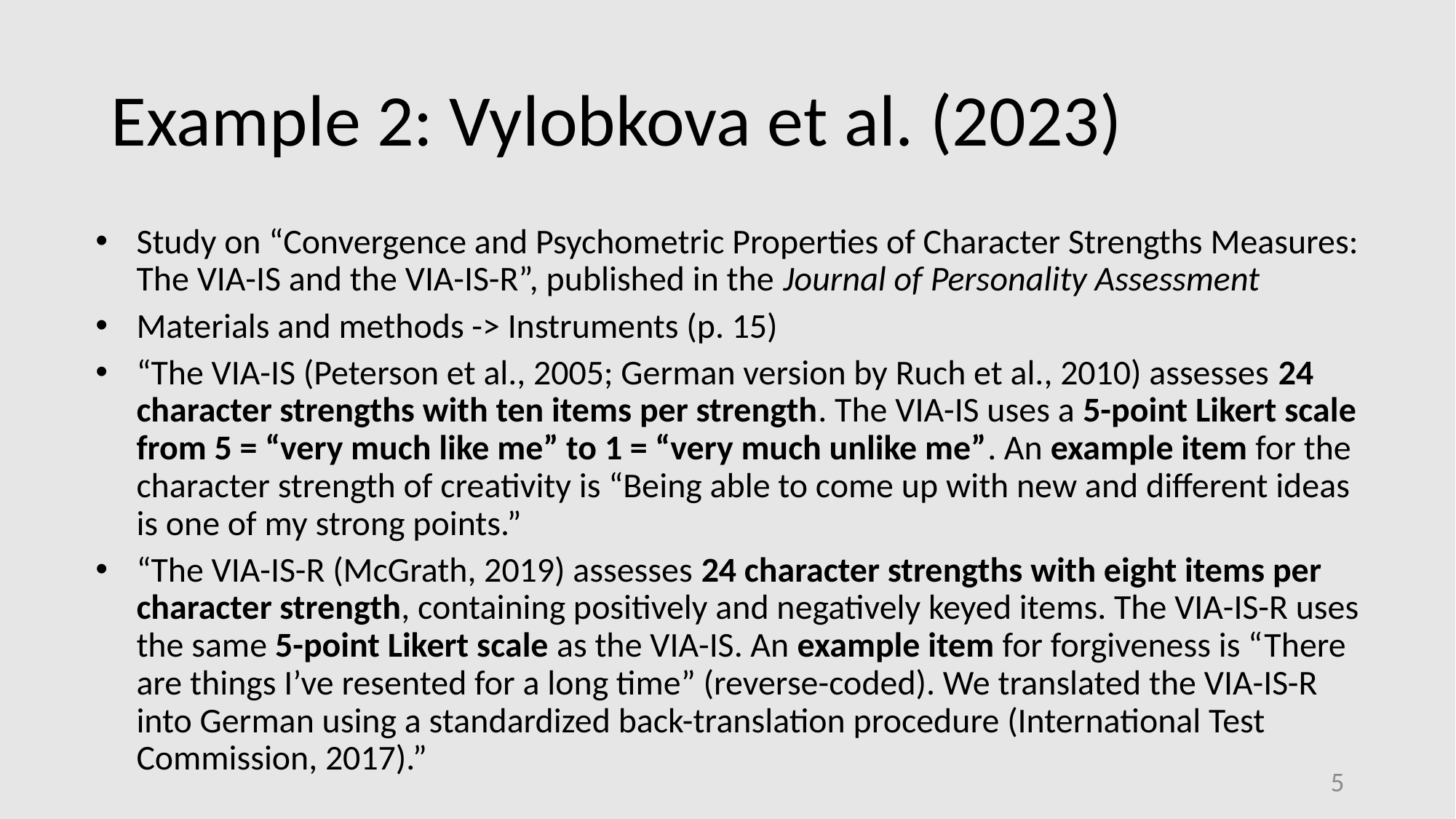

# Example 2: Vylobkova et al. (2023)
Study on “Convergence and Psychometric Properties of Character Strengths Measures: The VIA-IS and the VIA-IS-R”, published in the Journal of Personality Assessment
Materials and methods -> Instruments (p. 15)
“The VIA-IS (Peterson et al., 2005; German version by Ruch et al., 2010) assesses 24 character strengths with ten items per strength. The VIA-IS uses a 5-point Likert scale from 5 = “very much like me” to 1 = “very much unlike me”. An example item for the character strength of creativity is “Being able to come up with new and different ideas is one of my strong points.”
“The VIA-IS-R (McGrath, 2019) assesses 24 character strengths with eight items per character strength, containing positively and negatively keyed items. The VIA-IS-R uses the same 5-point Likert scale as the VIA-IS. An example item for forgiveness is “There are things I’ve resented for a long time” (reverse-coded). We translated the VIA-IS-R into German using a standardized back-translation procedure (International Test Commission, 2017).”
5